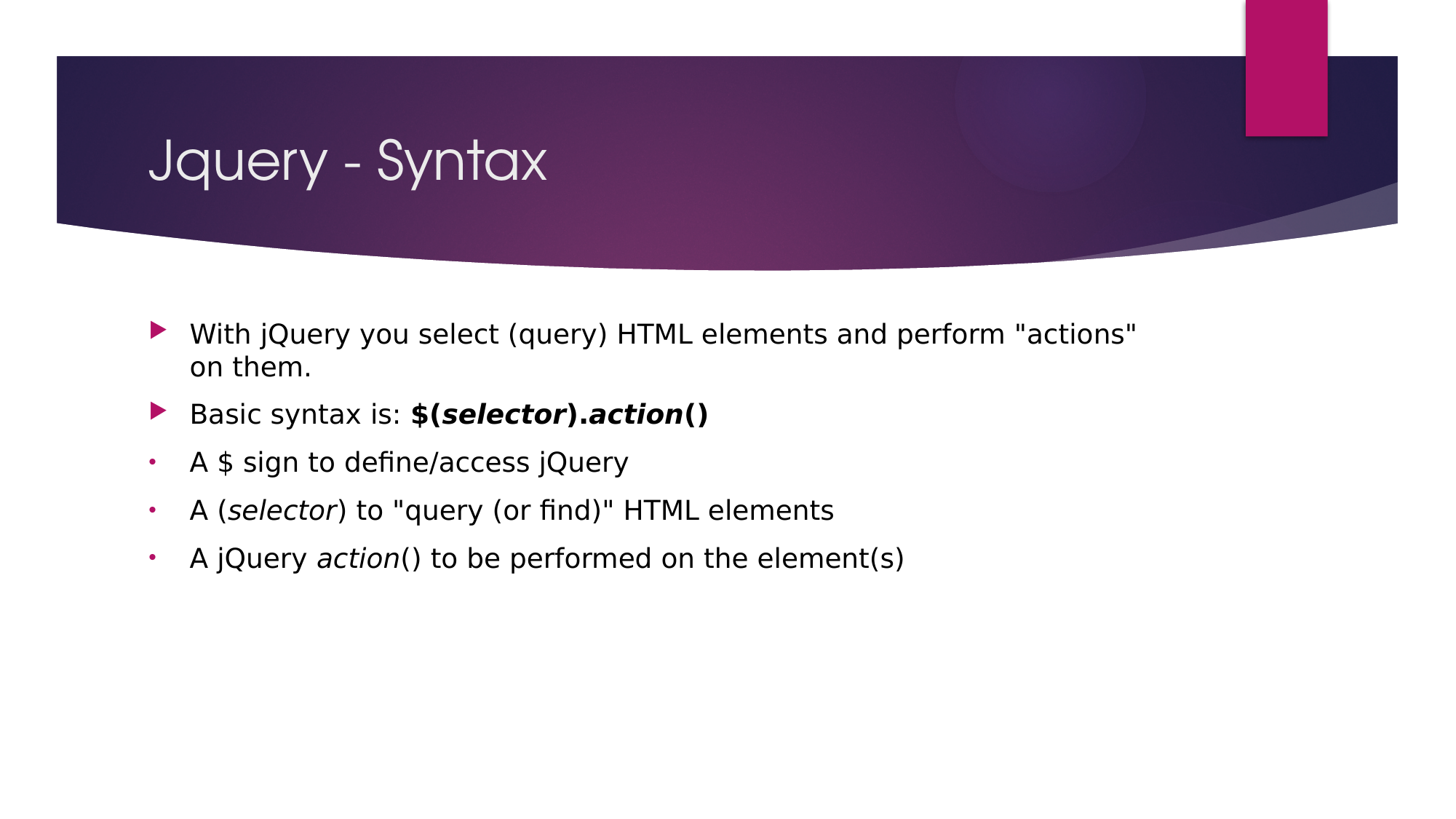

# Jquery - Syntax
With jQuery you select (query) HTML elements and perform "actions" on them.
Basic syntax is: $(selector).action()
A $ sign to define/access jQuery
A (selector) to "query (or find)" HTML elements
A jQuery action() to be performed on the element(s)